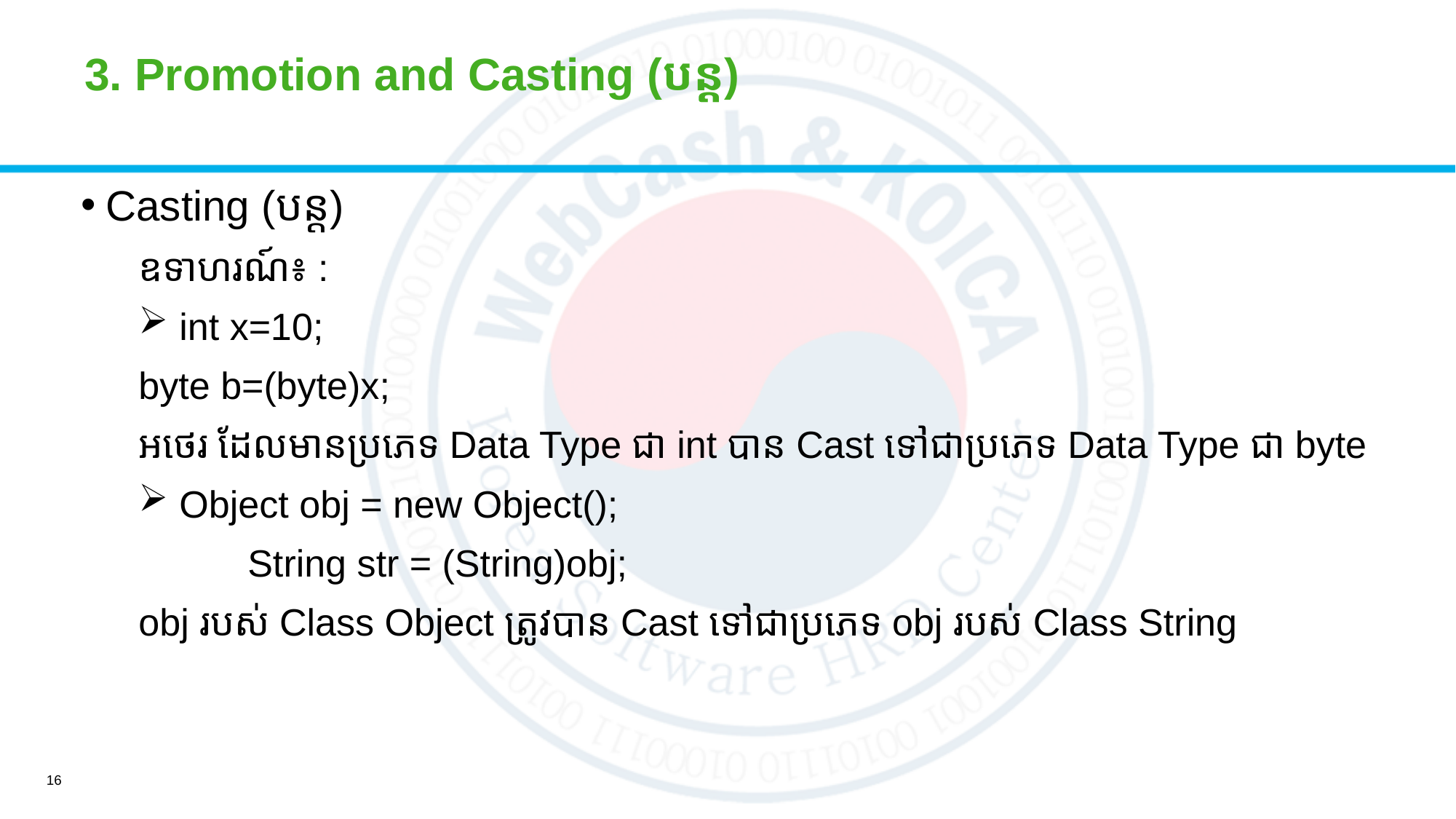

# 3. Promotion and Casting (បន្ត)
Casting (បន្ត)
ឧទាហរណ៍​៖​​ :
 int x=10;
byte b=(byte)x;
អថេរ ដែលមានប្រភេទ Data Type ជា int បាន Cast ទៅជាប្រភេទ Data Type ជា byte
 Object obj = new Object();
	String str = (String)obj;
obj របស់ Class Object ត្រូវបាន Cast ទៅជាប្រភេទ obj របស់​ Class String

16